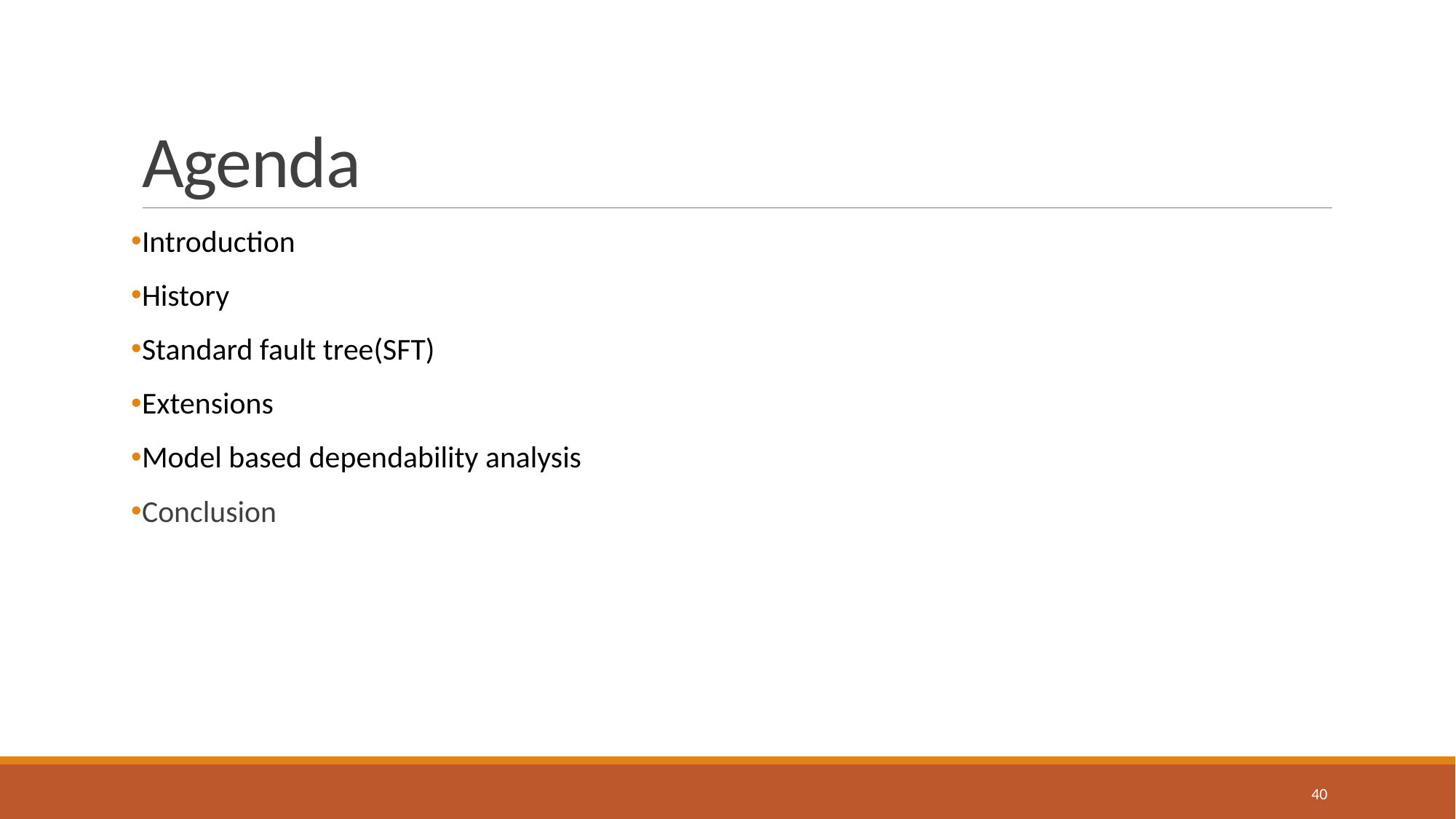

# Agenda
Introduction
History
Standard fault tree(SFT)
Extensions
Model based dependability analysis
Conclusion
40